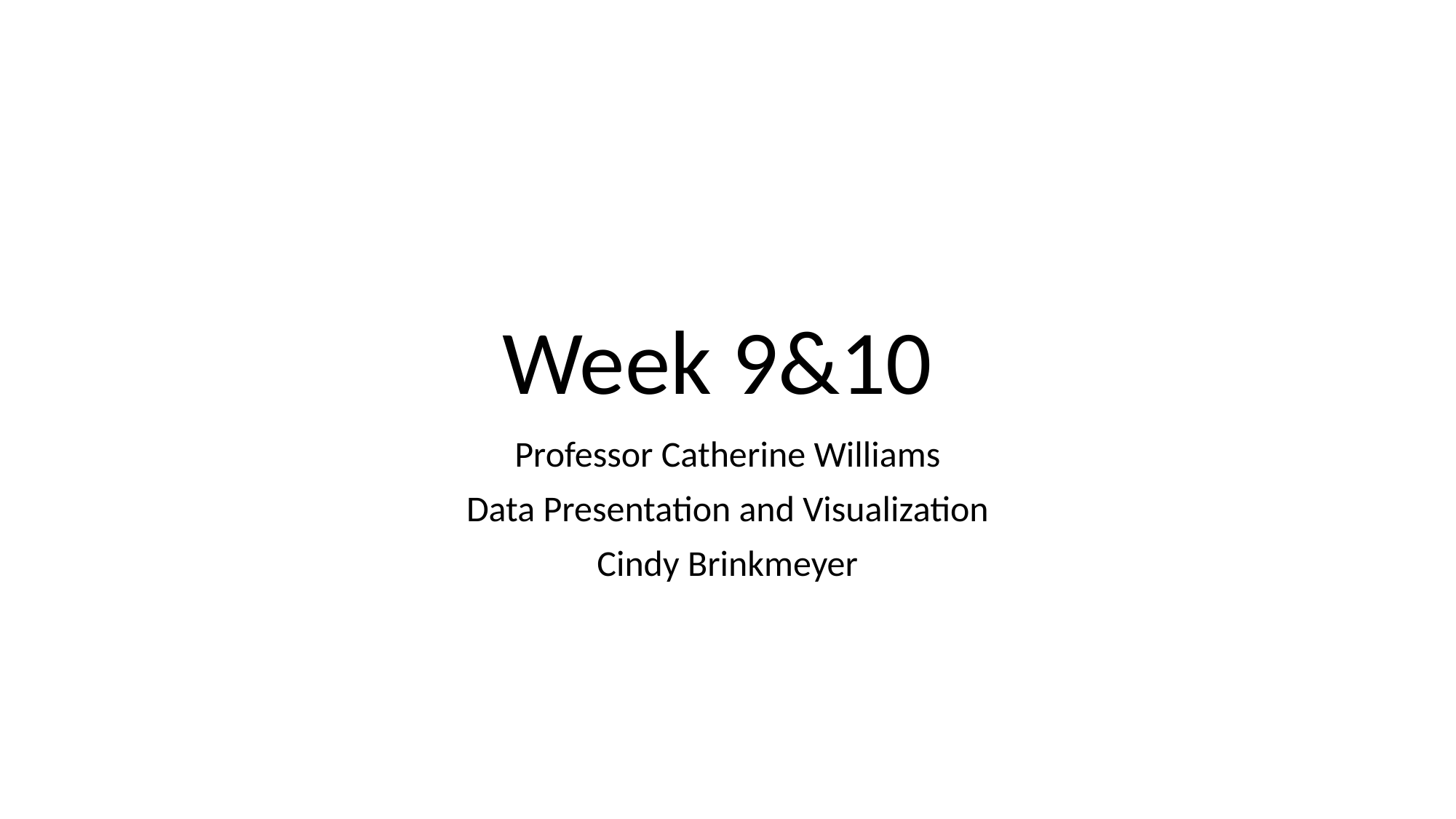

# Week 9&10
Professor Catherine Williams
Data Presentation and Visualization
Cindy Brinkmeyer